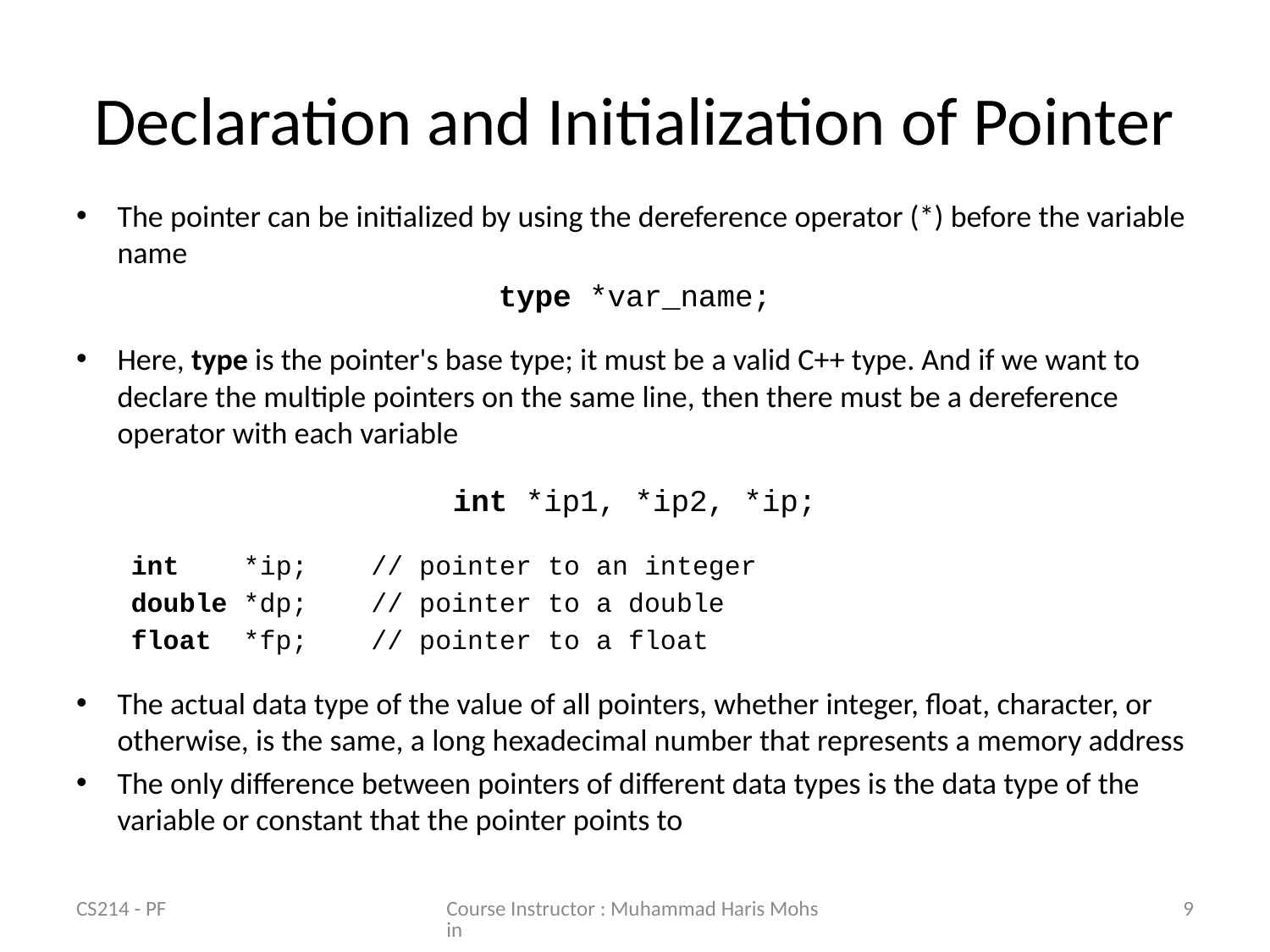

# Declaration and Initialization of Pointer
The pointer can be initialized by using the dereference operator (*) before the variable name
type *var_name;

Here, type is the pointer's base type; it must be a valid C++ type. And if we want to declare the multiple pointers on the same line, then there must be a dereference operator with each variable

int *ip1, *ip2, *ip;

int    *ip; 	// pointer to an integer
double *dp; 	// pointer to a double
float  *fp; 	// pointer to a float

The actual data type of the value of all pointers, whether integer, float, character, or otherwise, is the same, a long hexadecimal number that represents a memory address
The only difference between pointers of different data types is the data type of the variable or constant that the pointer points to
CS214 - PF
Course Instructor : Muhammad Haris Mohsin
9